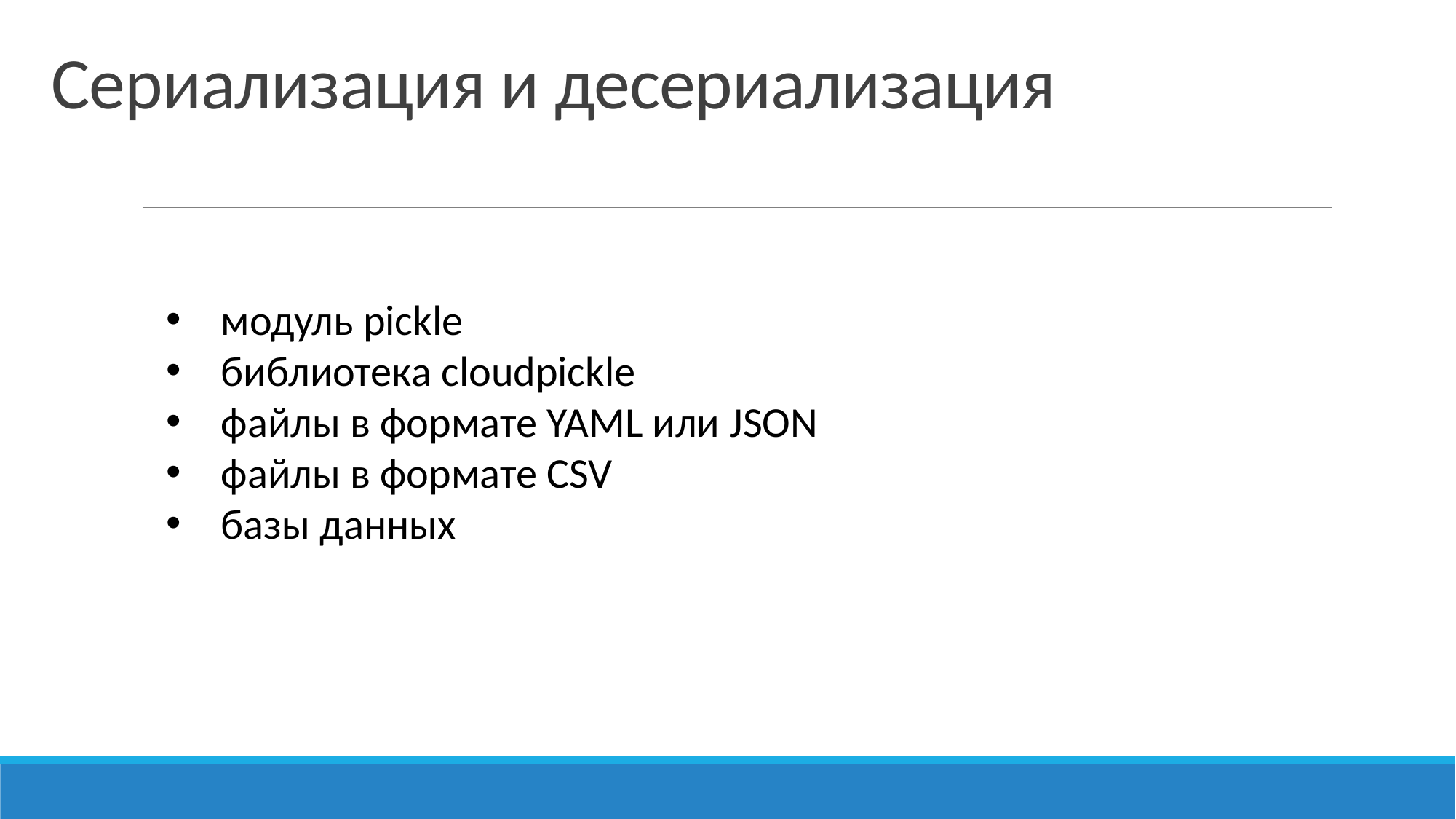

# Сериализация и десериализация
модуль pickle
библиотека cloudpickle
файлы в формате YAML или JSON
файлы в формате CSV
базы данных